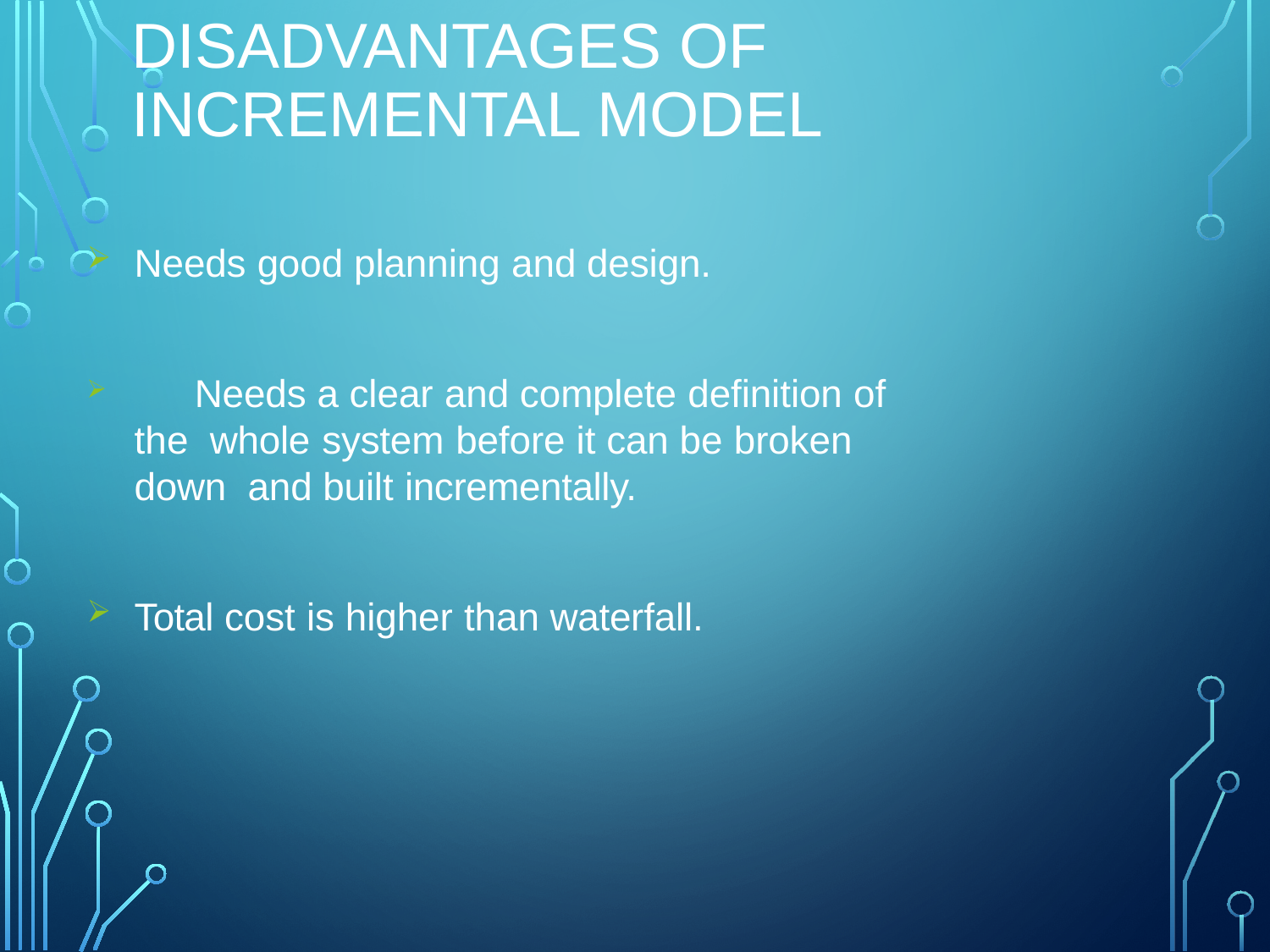

Disadvantages of Incremental model
Needs good planning and design.

	Needs a clear and complete definition of the  whole system before it can be broken down  and built incrementally.

Total cost is higher than waterfall.